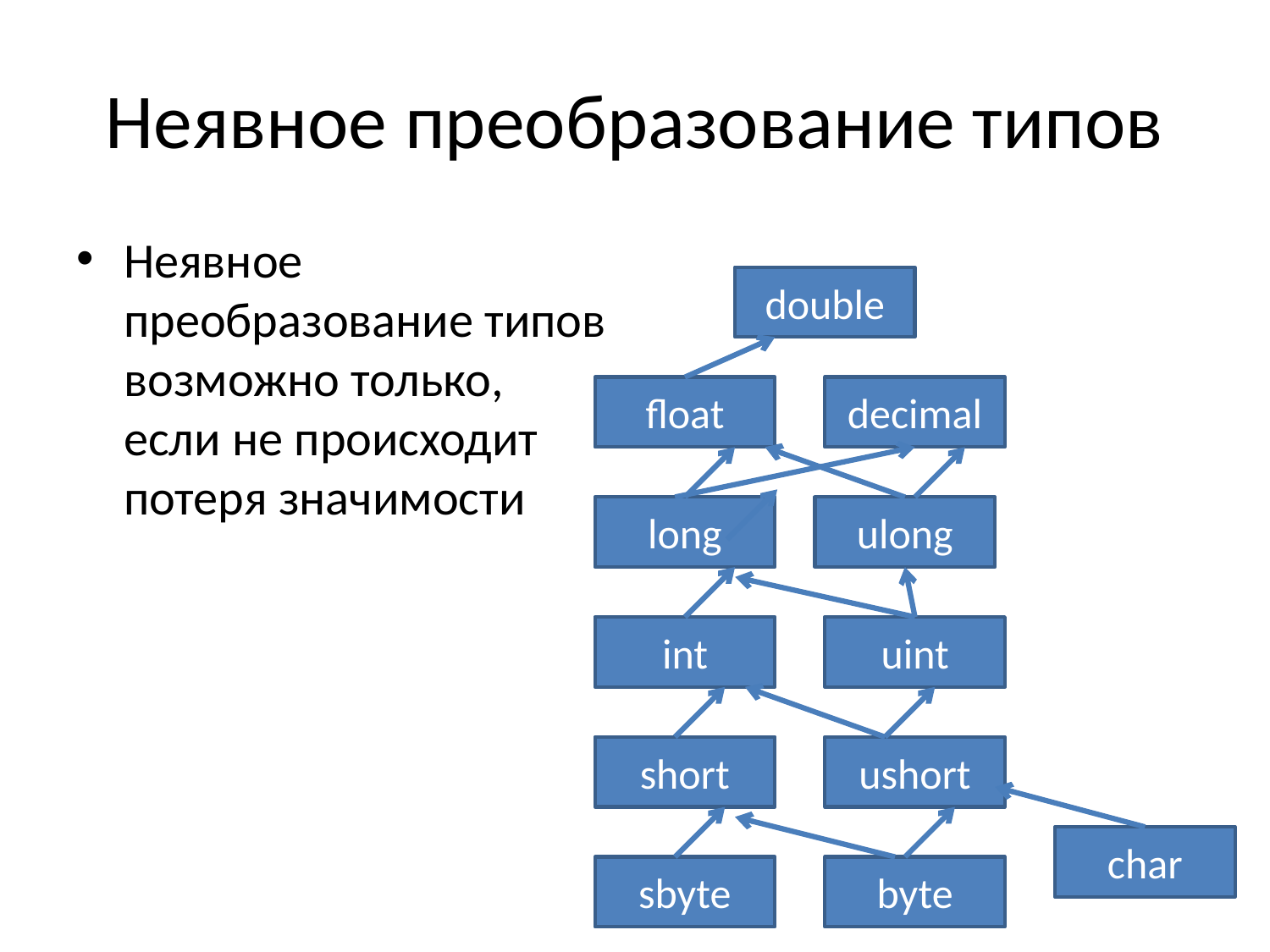

# Неявное преобразование типов
Неявное преобразование типов возможно только, если не происходит потеря значимости

double
float
decimal
long
ulong
int
uint
short
ushort
char
sbyte
byte